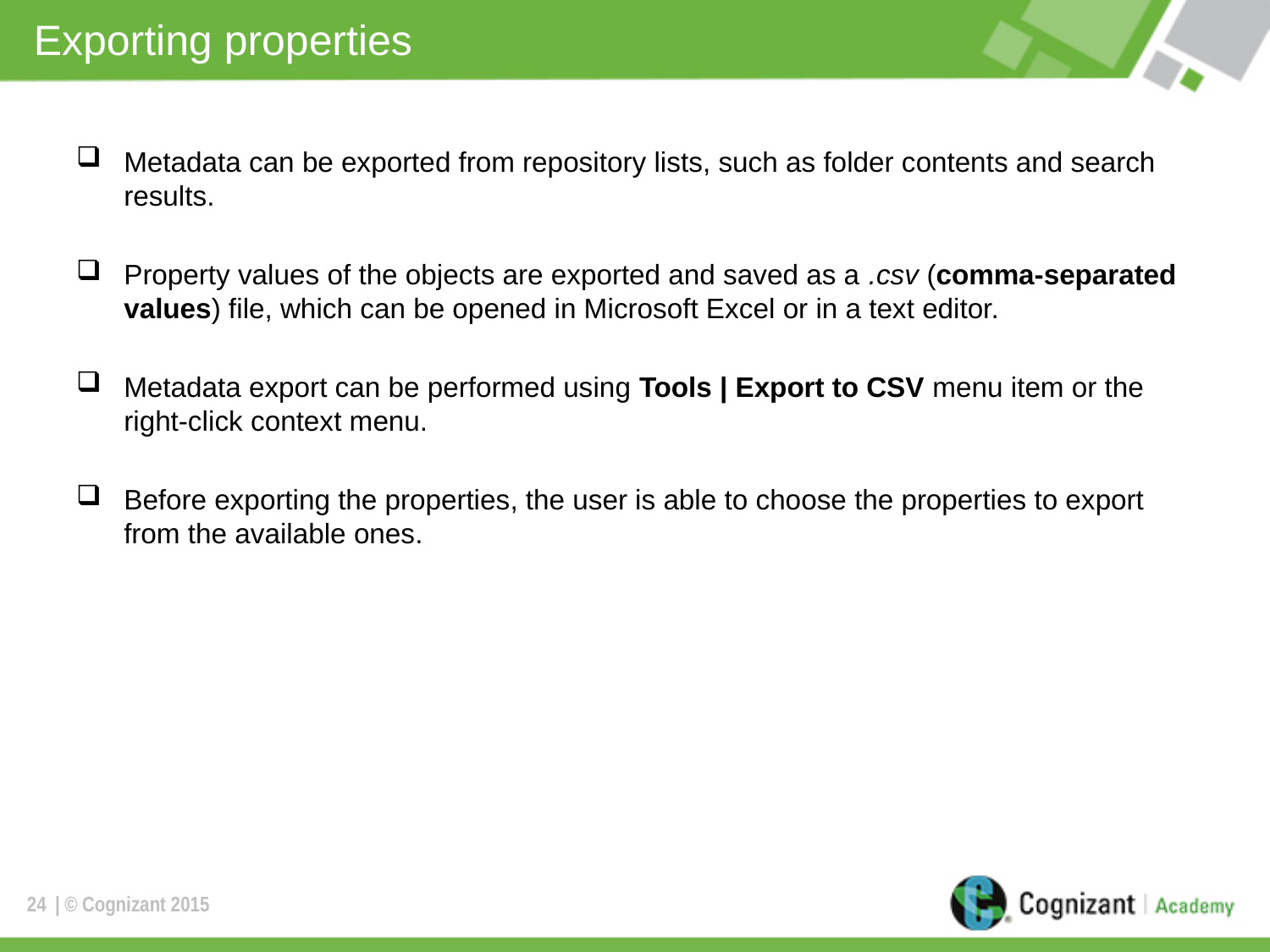

# Exporting properties
Metadata can be exported from repository lists, such as folder contents and search results.

Property values of the objects are exported and saved as a .csv (comma-separated values) file, which can be opened in Microsoft Excel or in a text editor.

Metadata export can be performed using Tools | Export to CSV menu item or the right-click context menu.

Before exporting the properties, the user is able to choose the properties to export from the available ones.
24
| © Cognizant 2015